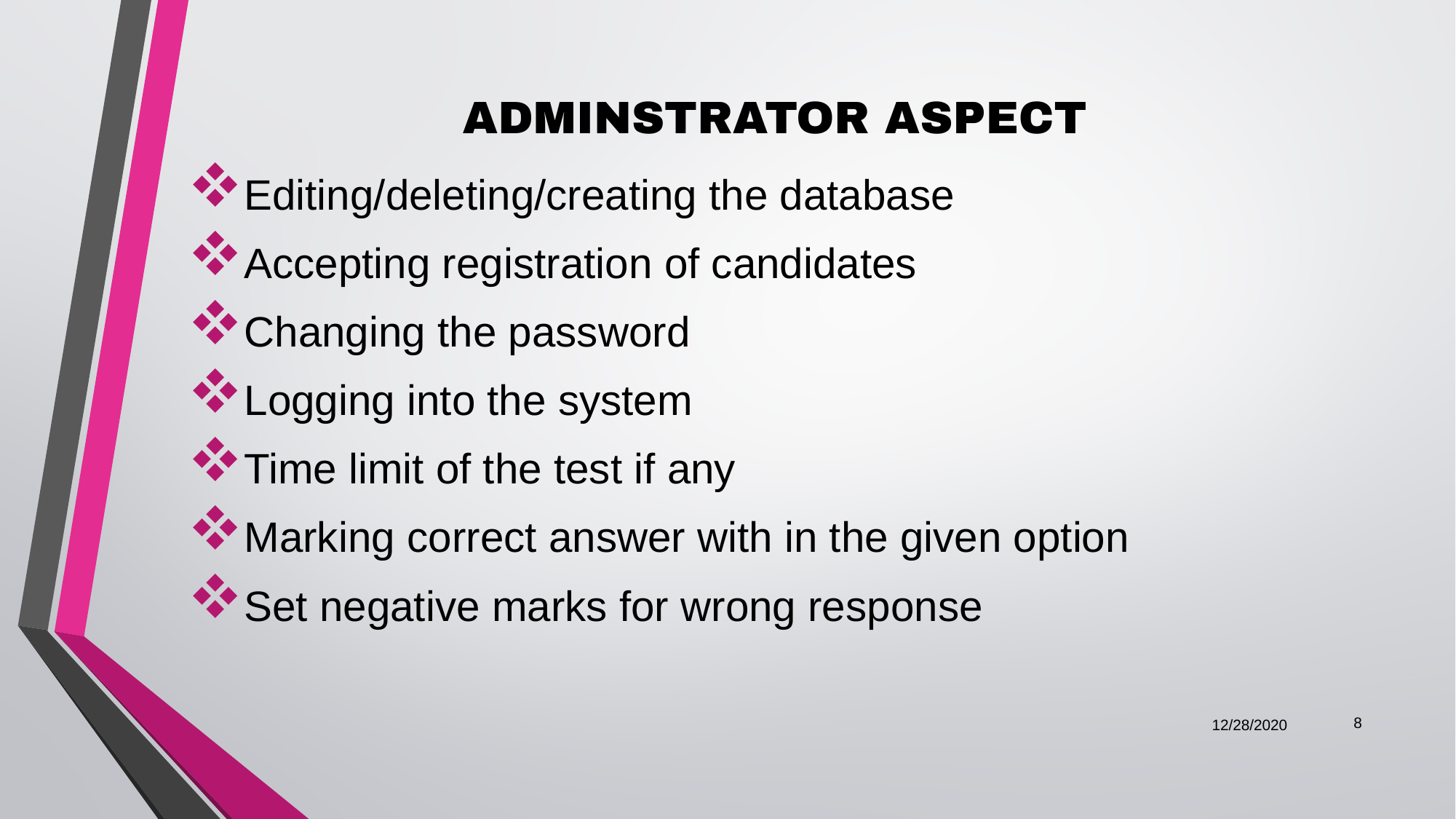

# ADMINSTRATOR ASPECT
Editing/deleting/creating the database
Accepting registration of candidates
Changing the password
Logging into the system
Time limit of the test if any
Marking correct answer with in the given option
Set negative marks for wrong response

8
12/28/2020